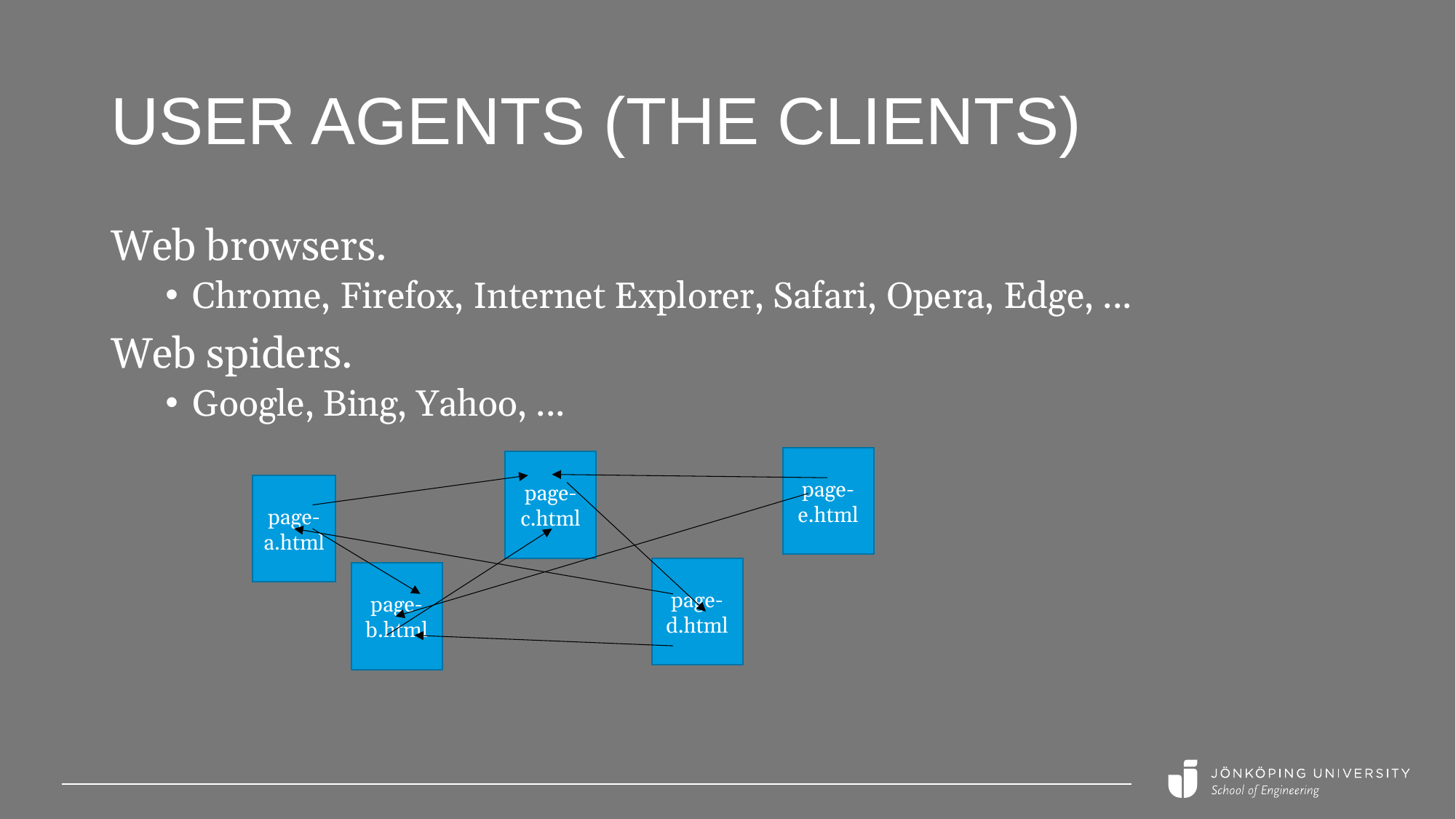

# User agents (the clients)
Web browsers.
Chrome, Firefox, Internet Explorer, Safari, Opera, Edge, ...
Web spiders.
Google, Bing, Yahoo, ...
page-e.html
page-c.html
page-a.html
page-d.html
page-b.html